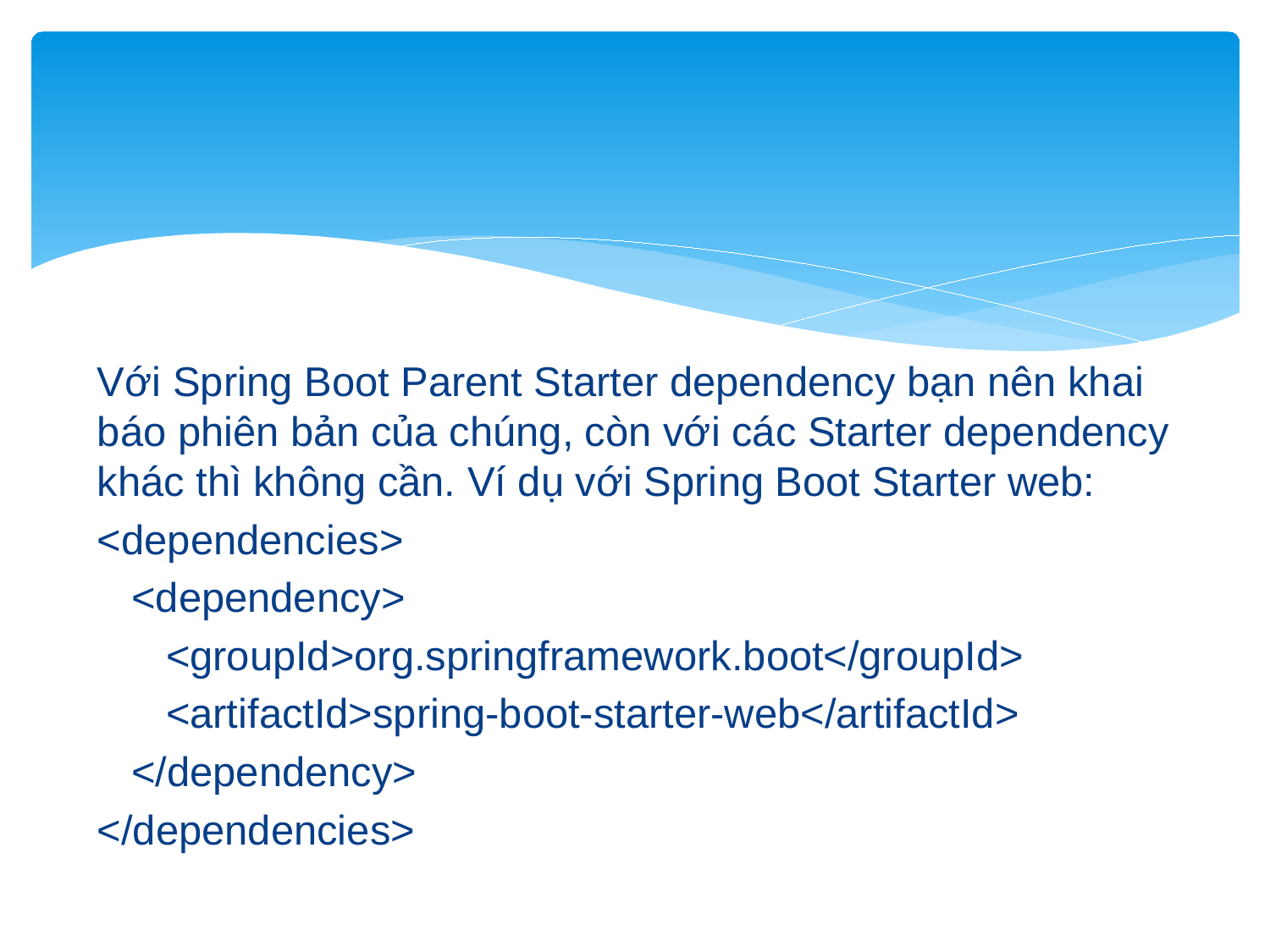

#
Với Spring Boot Parent Starter dependency bạn nên khai báo phiên bản của chúng, còn với các Starter dependency khác thì không cần. Ví dụ với Spring Boot Starter web:
<dependencies>
   <dependency>
      <groupId>org.springframework.boot</groupId>
      <artifactId>spring-boot-starter-web</artifactId>
   </dependency>
</dependencies>